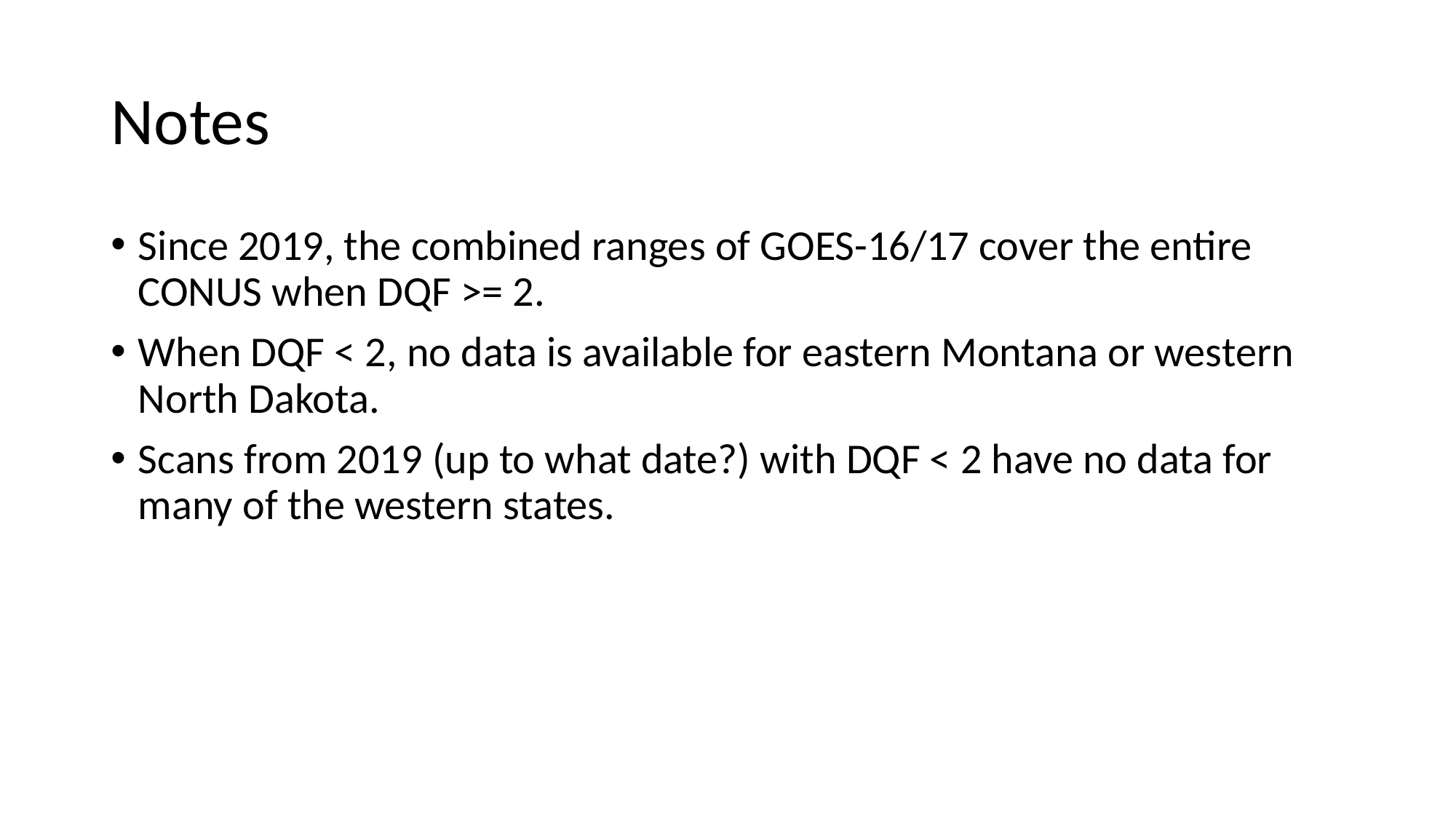

# Notes
Since 2019, the combined ranges of GOES-16/17 cover the entire CONUS when DQF >= 2.
When DQF < 2, no data is available for eastern Montana or western North Dakota.
Scans from 2019 (up to what date?) with DQF < 2 have no data for many of the western states.